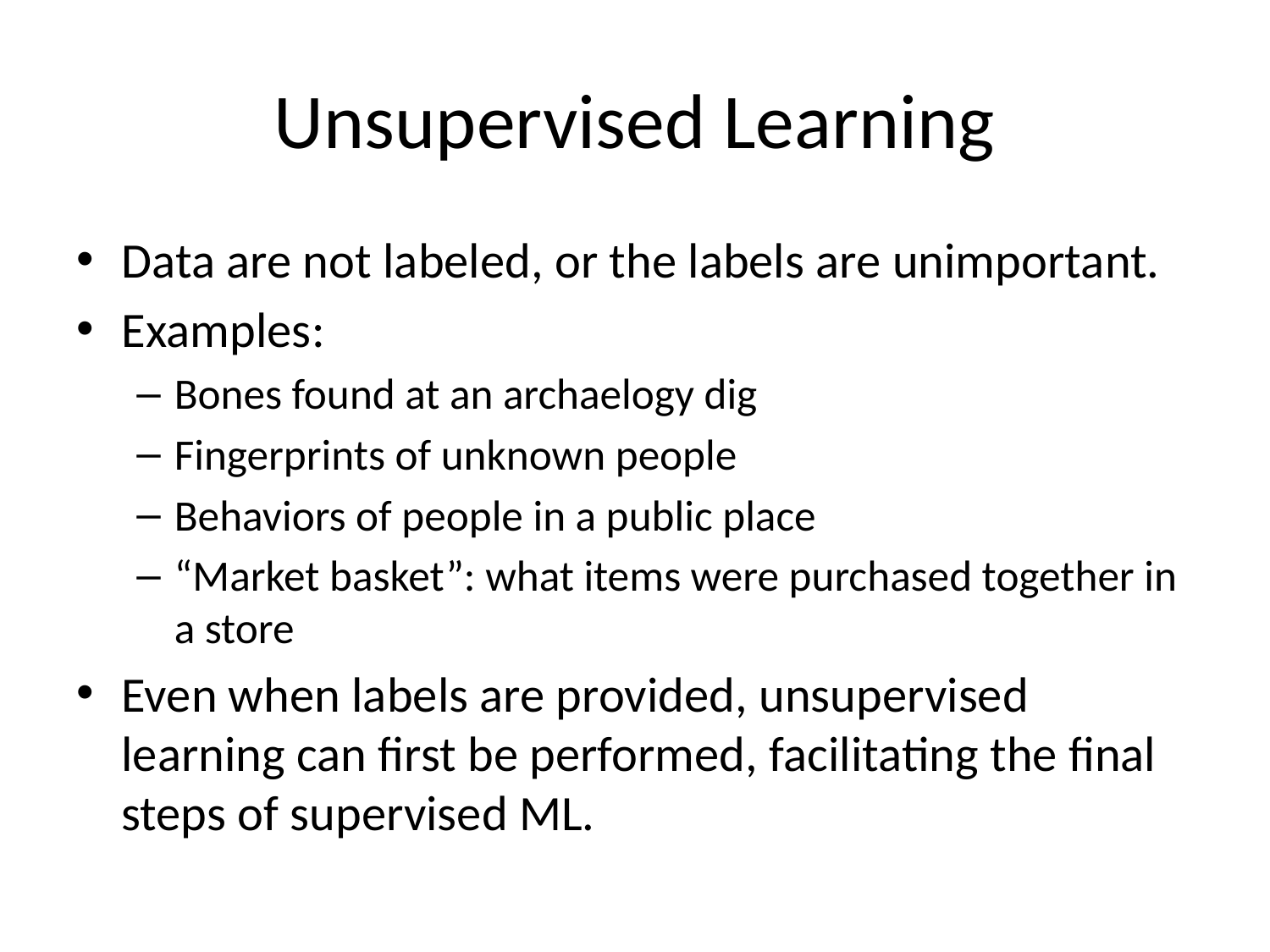

# Unsupervised Learning
Data are not labeled, or the labels are unimportant.
Examples:
Bones found at an archaelogy dig
Fingerprints of unknown people
Behaviors of people in a public place
“Market basket”: what items were purchased together in a store
Even when labels are provided, unsupervised learning can first be performed, facilitating the final steps of supervised ML.